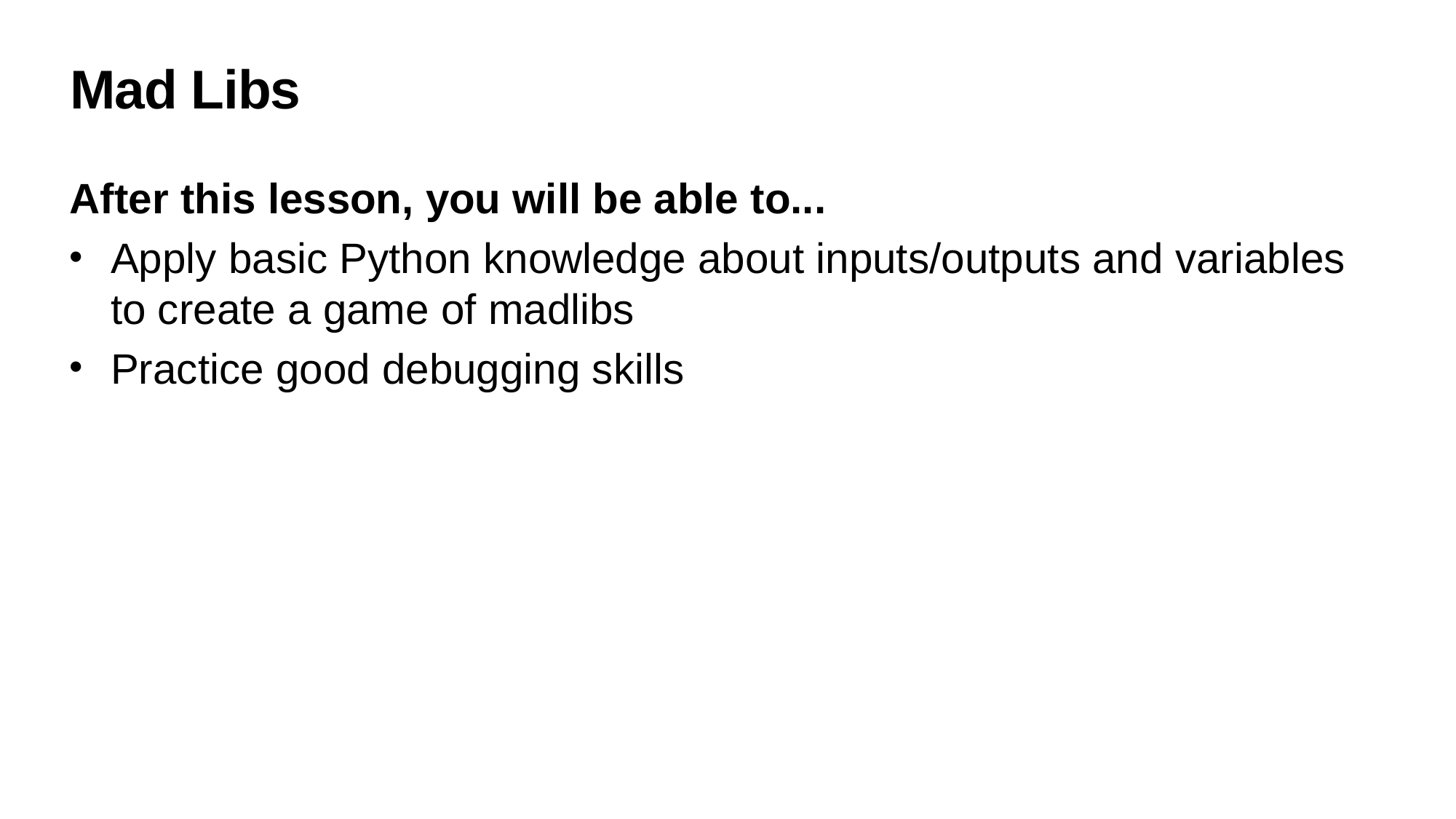

# Mad Libs
After this lesson, you will be able to...
Apply basic Python knowledge about inputs/outputs and variables to create a game of madlibs
Practice good debugging skills